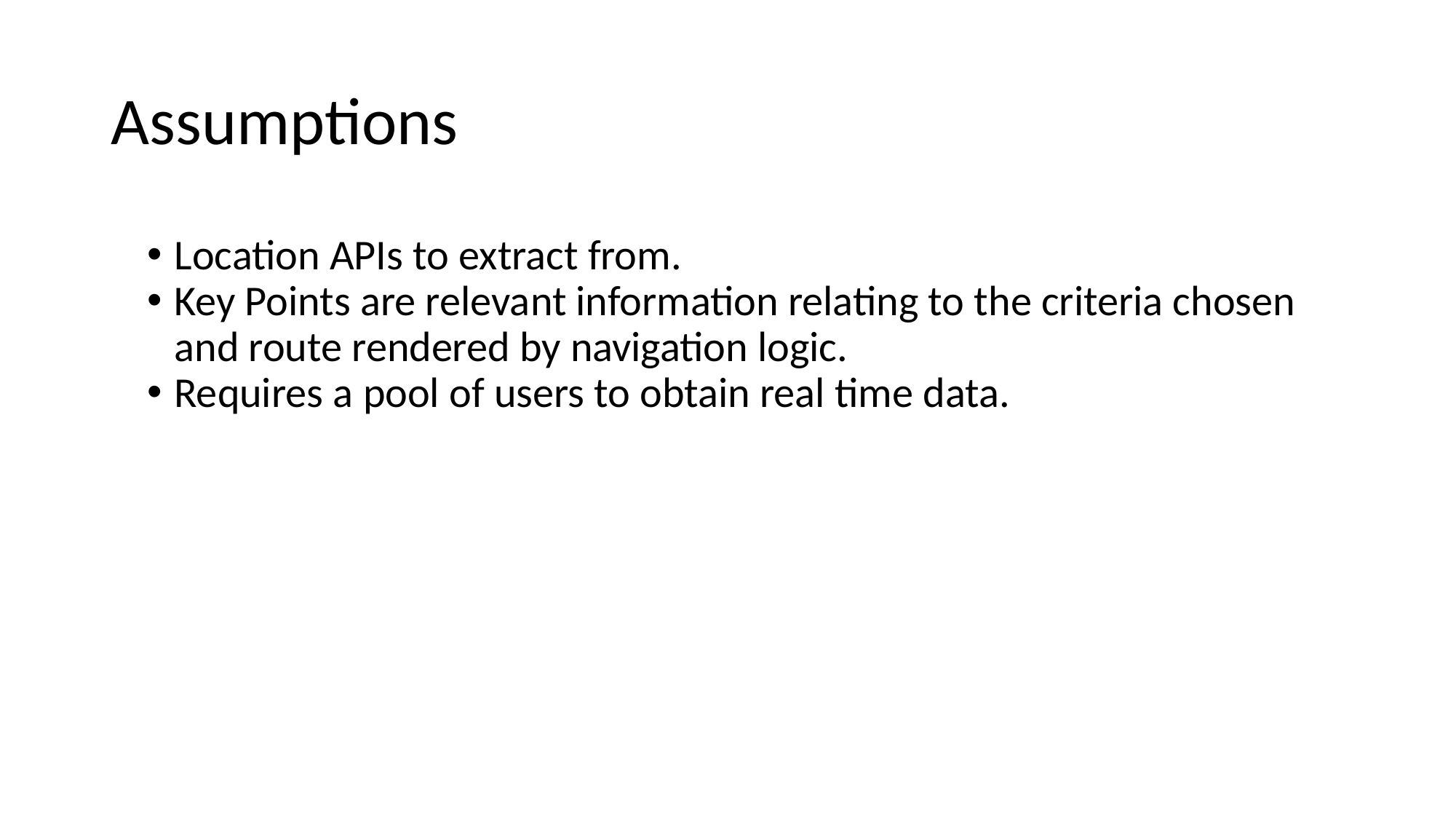

# Assumptions
Location APIs to extract from.
Key Points are relevant information relating to the criteria chosen and route rendered by navigation logic.
Requires a pool of users to obtain real time data.